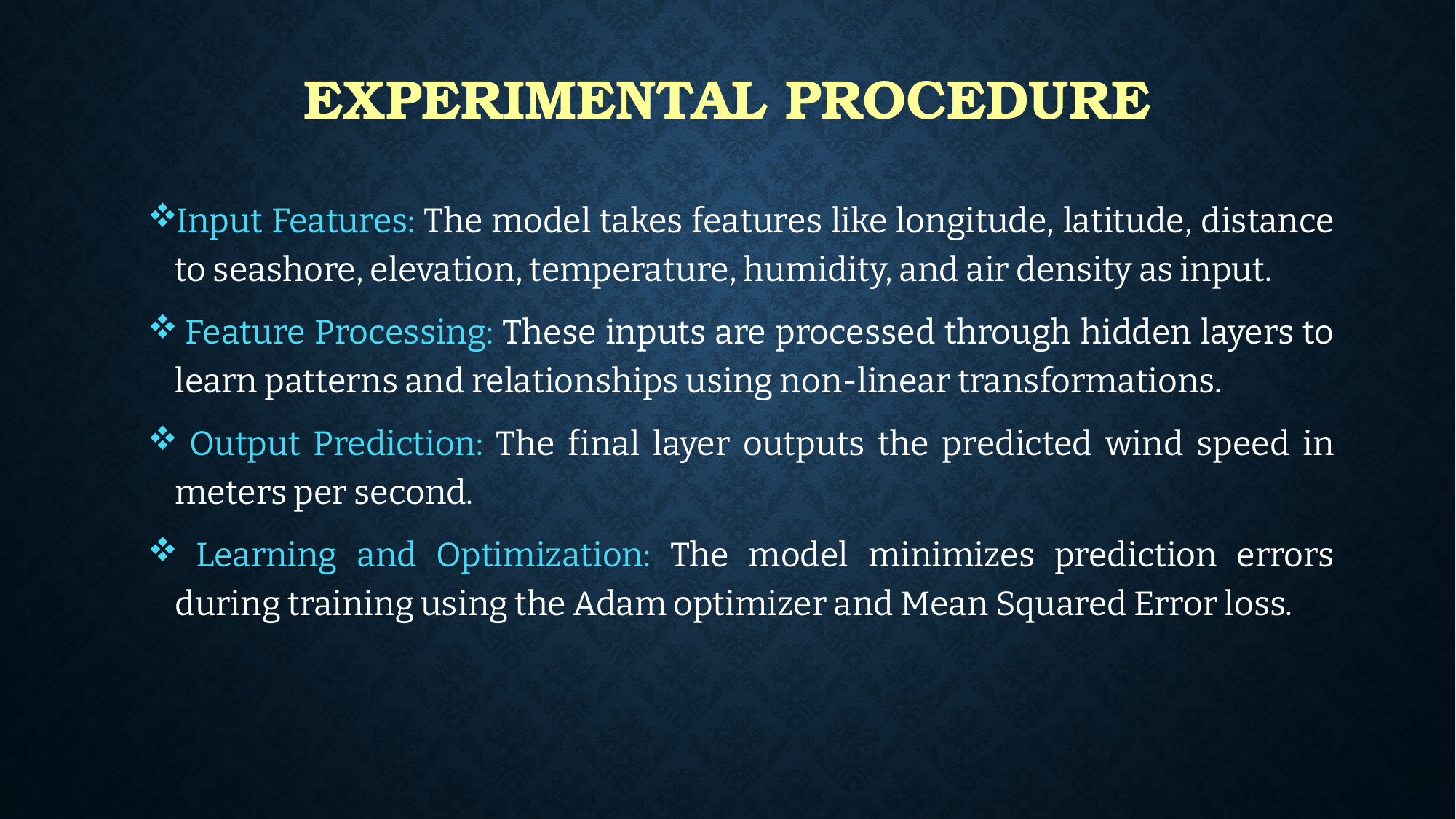

# EXPERIMENTAL Procedure
Input Features: The model takes features like longitude, latitude, distance to seashore, elevation, temperature, humidity, and air density as input.
 Feature Processing: These inputs are processed through hidden layers to learn patterns and relationships using non-linear transformations.
 Output Prediction: The final layer outputs the predicted wind speed in meters per second.
 Learning and Optimization: The model minimizes prediction errors during training using the Adam optimizer and Mean Squared Error loss.